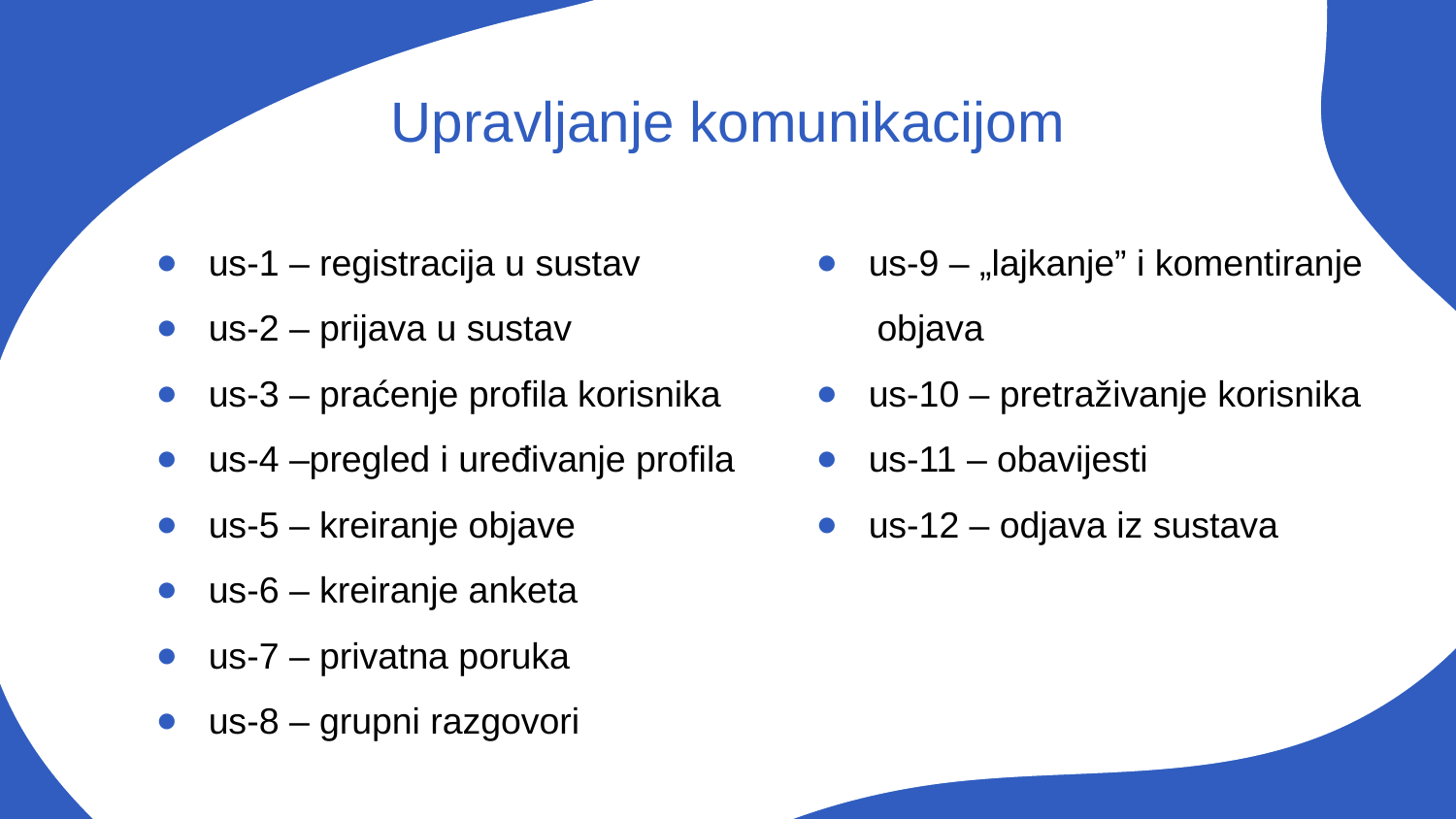

# Upravljanje komunikacijom
us-1 – registracija u sustav
us-2 – prijava u sustav
us-3 – praćenje profila korisnika
us-4 –pregled i uređivanje profila
us-5 – kreiranje objave
us-6 – kreiranje anketa
us-7 – privatna poruka
us-8 – grupni razgovori
us-9 – „lajkanje” i komentiranje
      objava
us-10 – pretraživanje korisnika
us-11 – obavijesti
us-12 – odjava iz sustava